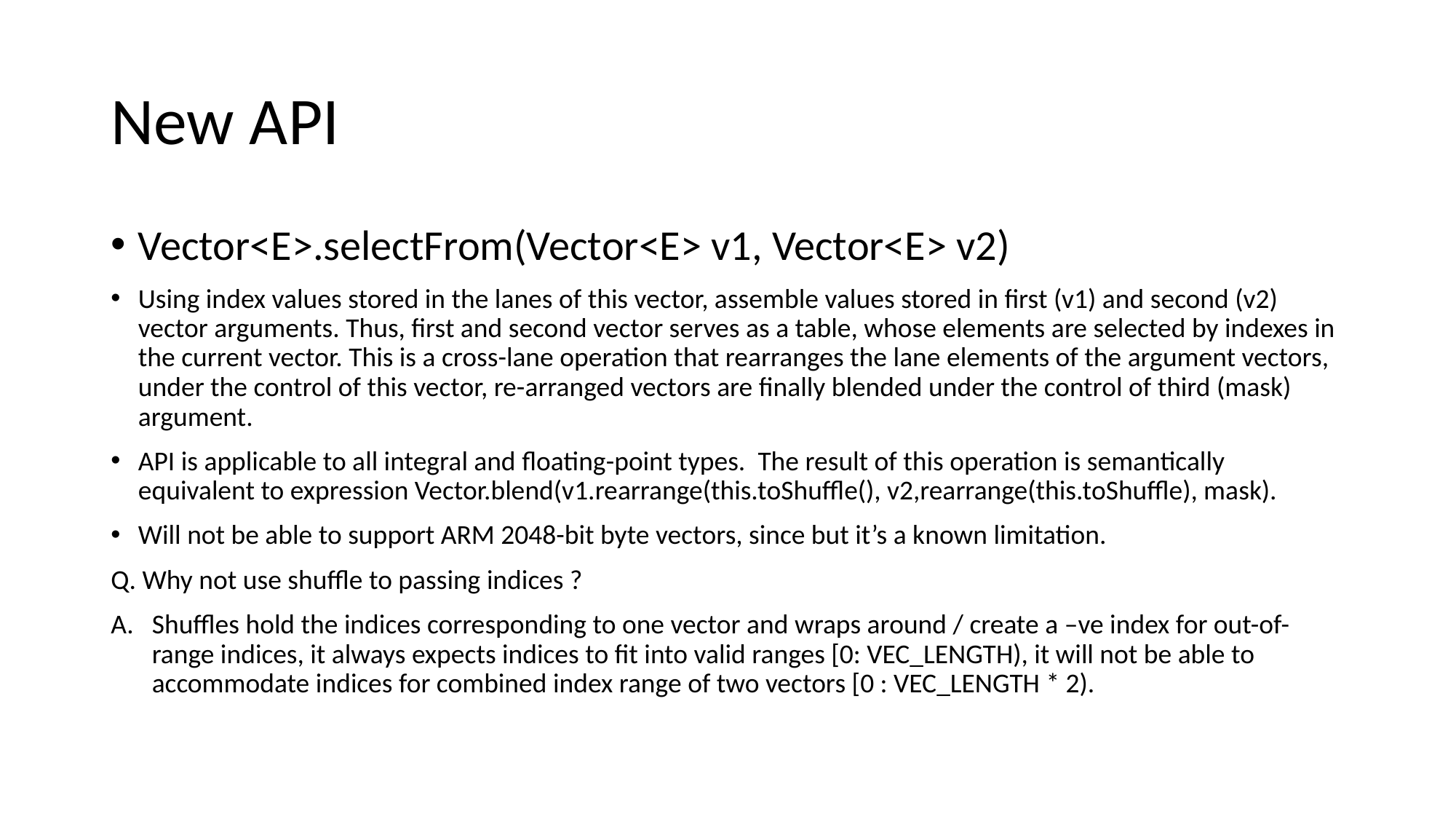

# New API
Vector<E>.selectFrom(Vector<E> v1, Vector<E> v2)
Using index values stored in the lanes of this vector, assemble values stored in first (v1) and second (v2) vector arguments. Thus, first and second vector serves as a table, whose elements are selected by indexes in the current vector. This is a cross-lane operation that rearranges the lane elements of the argument vectors, under the control of this vector, re-arranged vectors are finally blended under the control of third (mask) argument.
API is applicable to all integral and floating-point types.  The result of this operation is semantically equivalent to expression Vector.blend(v1.rearrange(this.toShuffle(), v2,rearrange(this.toShuffle), mask).
Will not be able to support ARM 2048-bit byte vectors, since but it’s a known limitation.
Q. Why not use shuffle to passing indices ?
Shuffles hold the indices corresponding to one vector and wraps around / create a –ve index for out-of-range indices, it always expects indices to fit into valid ranges [0: VEC_LENGTH), it will not be able to accommodate indices for combined index range of two vectors [0 : VEC_LENGTH * 2).